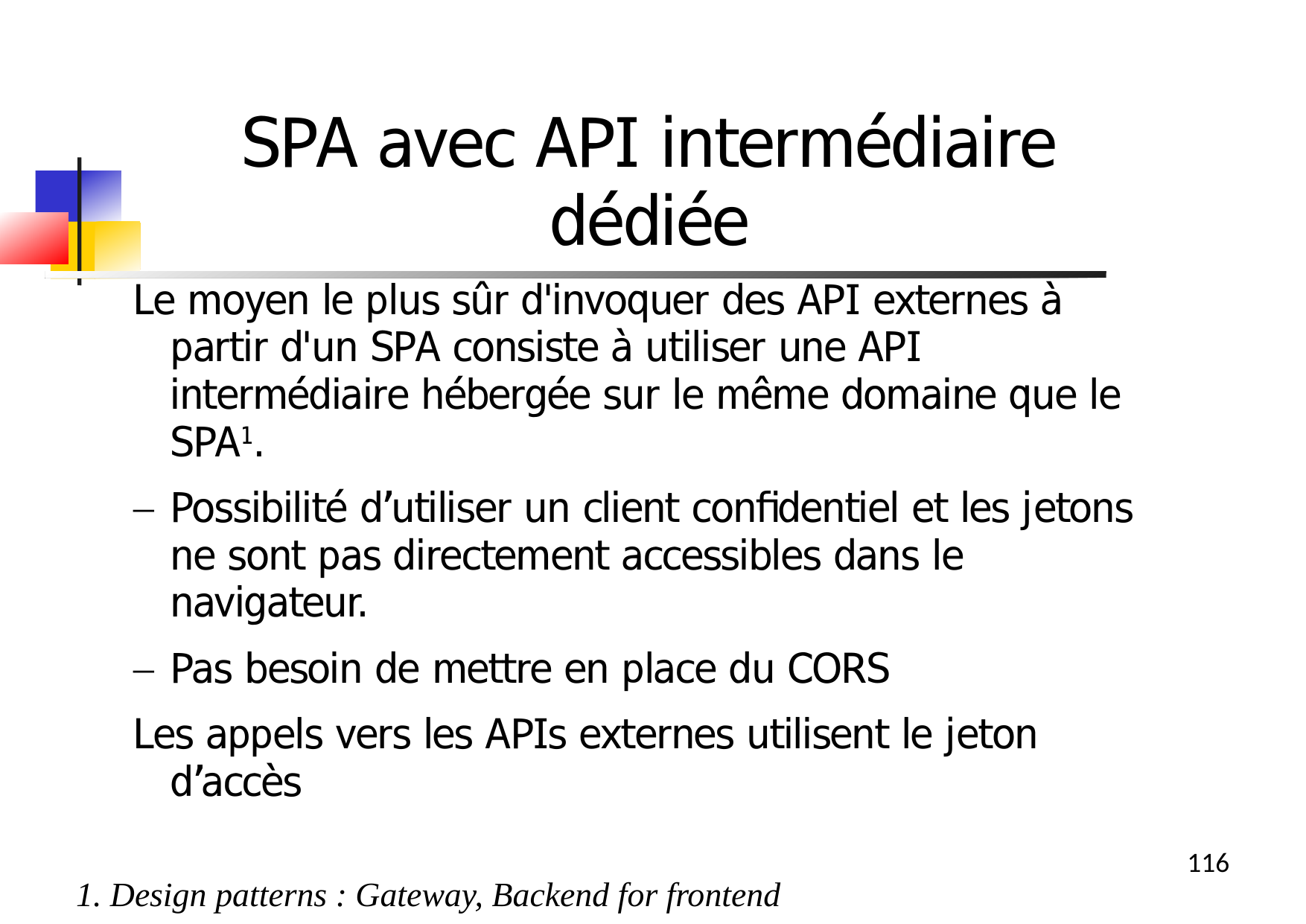

Le moyen le plus sûr d'invoquer des API externes à partir d'un SPA consiste à utiliser une API intermédiaire hébergée sur le même domaine que le SPA1.
Possibilité d’utiliser un client confidentiel et les jetons ne sont pas directement accessibles dans le navigateur.
Pas besoin de mettre en place du CORS
Les appels vers les APIs externes utilisent le jeton d’accès
SPA avec API intermédiaire dédiée
1. Design patterns : Gateway, Backend for frontend